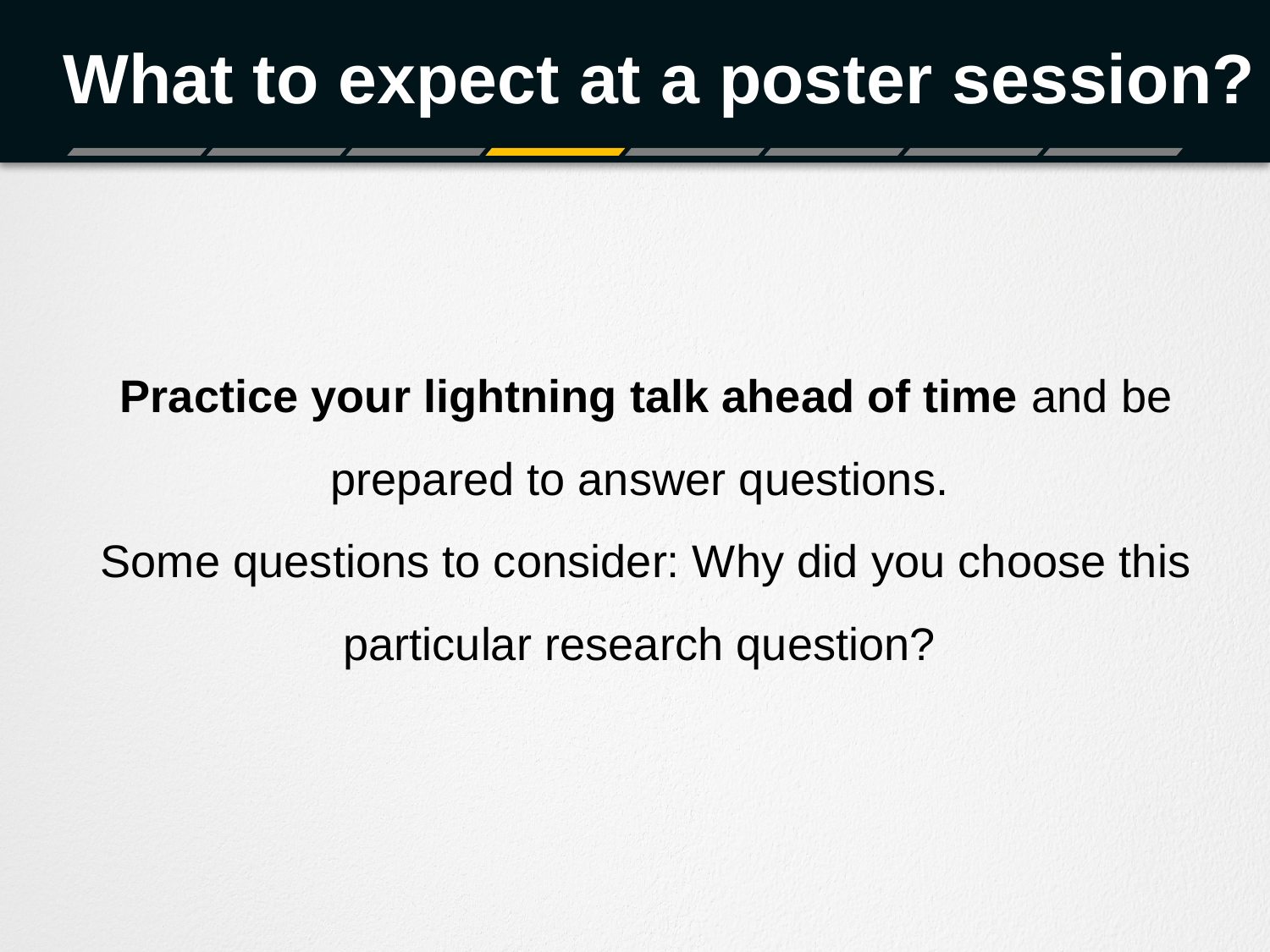

# What to expect at a poster session?

Practice your lightning talk ahead of time and be prepared to answer questions.
Some questions to consider: Why did you choose this particular research question?